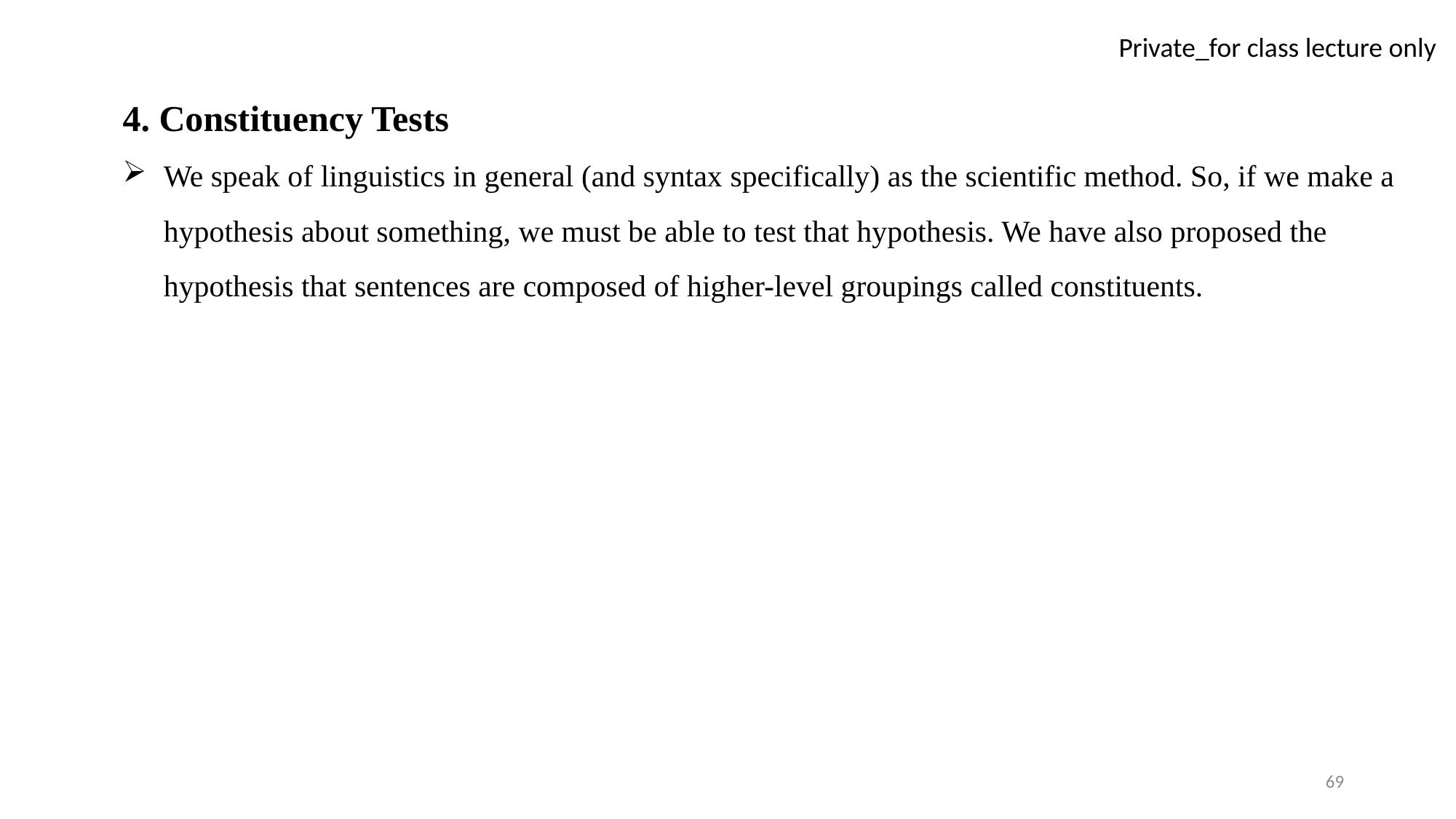

4. Constituency Tests
We speak of linguistics in general (and syntax specifically) as the scientific method. So, if we make a hypothesis about something, we must be able to test that hypothesis. We have also proposed the hypothesis that sentences are composed of higher-level groupings called constituents.
69